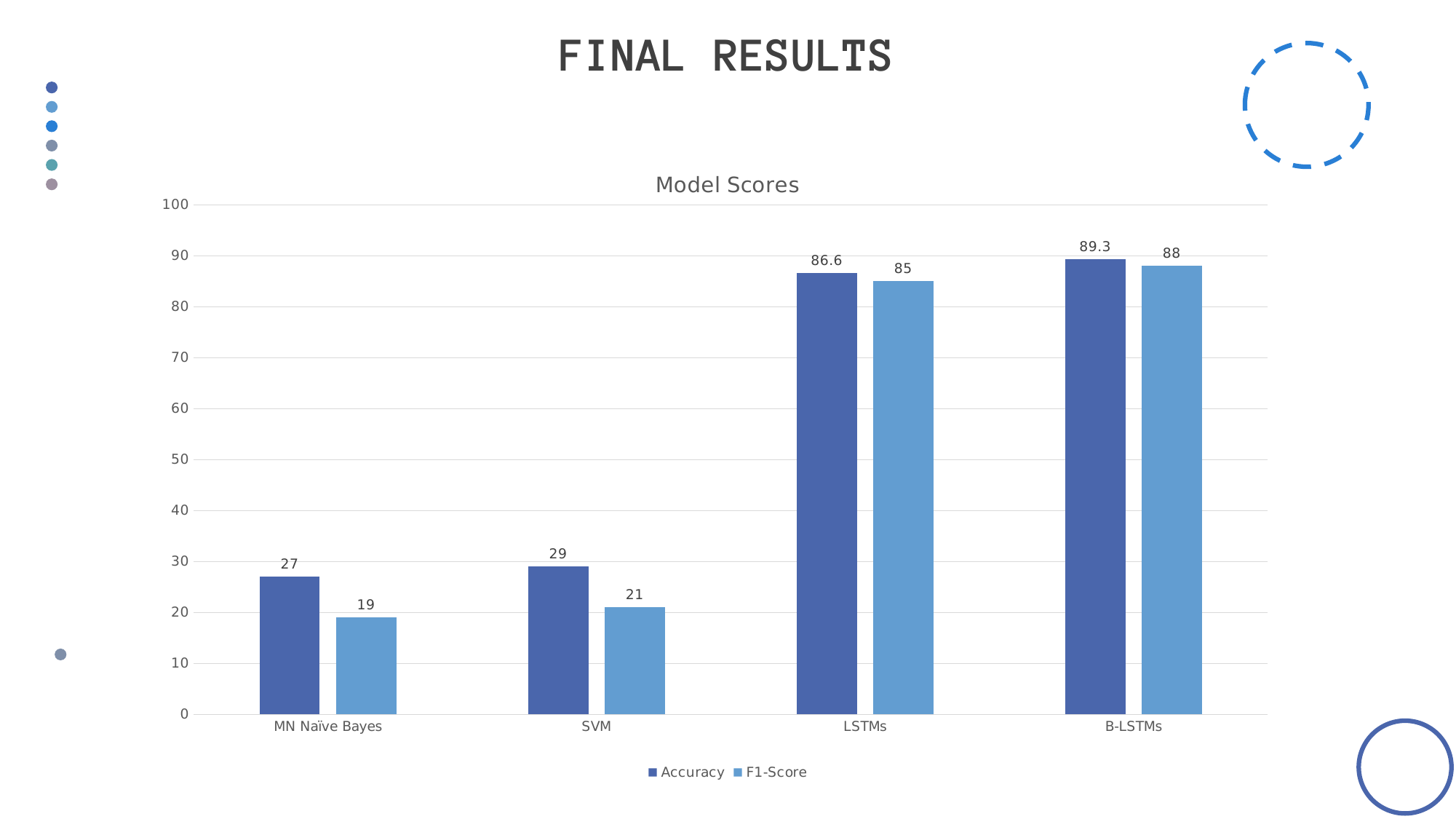

# FINAL RESULTS

### Chart: Model Scores

| Category | Accuracy | F1-Score |
|---|---|---|
| MN Naïve Bayes | 27.0 | 19.0 |
| SVM | 29.0 | 21.0 |
| LSTMs | 86.6 | 85.0 |
| B-LSTMs | 89.3 | 88.0 |